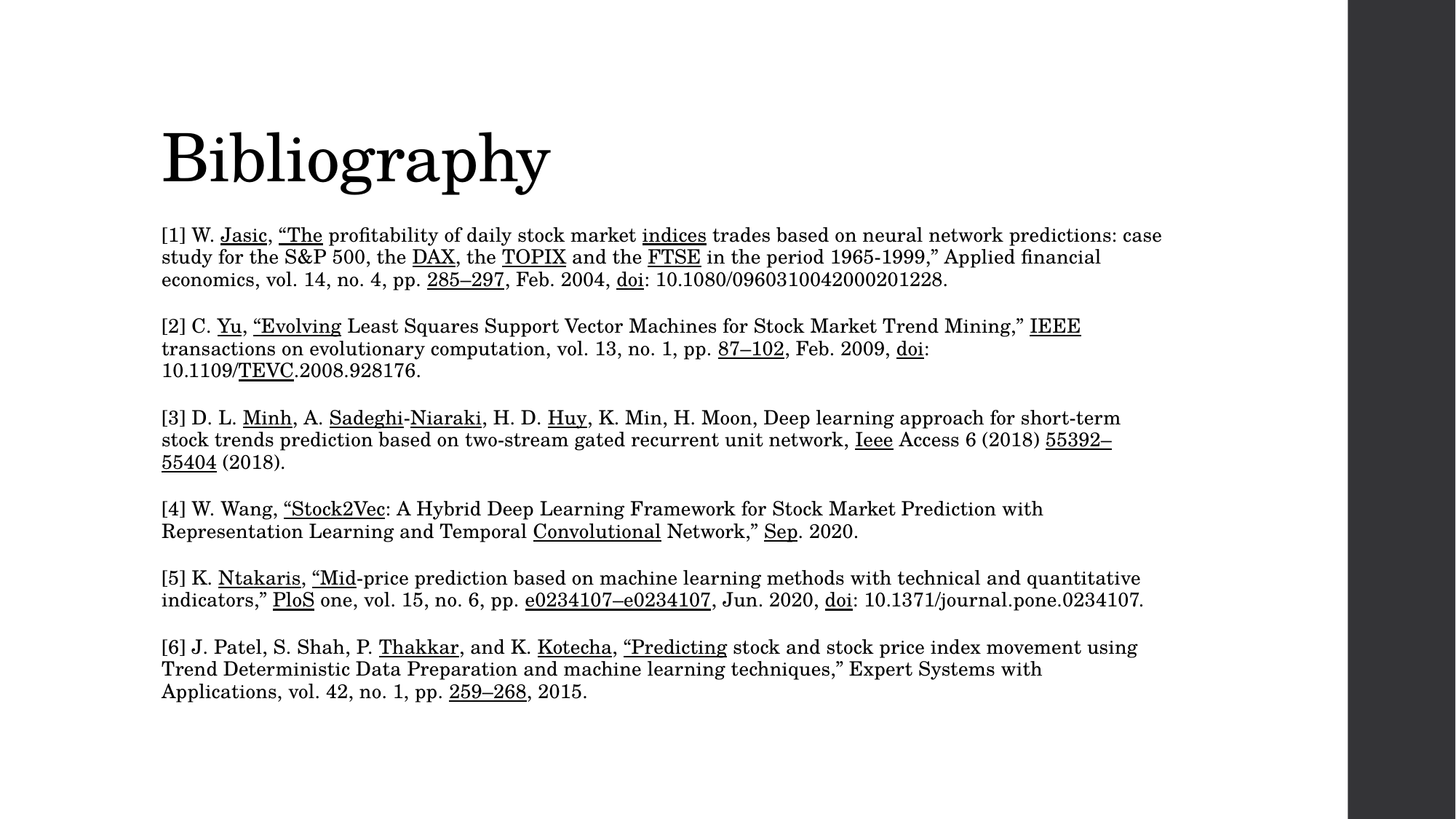

# Bibliography
[1] W. Jasic, “The profitability of daily stock market indices trades based on neural network predictions: case study for the S&P 500, the DAX, the TOPIX and the FTSE in the period 1965-1999,” Applied financial economics, vol. 14, no. 4, pp. 285–297, Feb. 2004, doi: 10.1080/0960310042000201228.
[2] C. Yu, “Evolving Least Squares Support Vector Machines for Stock Market Trend Mining,” IEEE transactions on evolutionary computation, vol. 13, no. 1, pp. 87–102, Feb. 2009, doi: 10.1109/TEVC.2008.928176.
[3] D. L. Minh, A. Sadeghi-Niaraki, H. D. Huy, K. Min, H. Moon, Deep learning approach for short-term stock trends prediction based on two-stream gated recurrent unit network, Ieee Access 6 (2018) 55392–55404 (2018).
[4] W. Wang, “Stock2Vec: A Hybrid Deep Learning Framework for Stock Market Prediction with Representation Learning and Temporal Convolutional Network,” Sep. 2020.
[5] K. Ntakaris, “Mid-price prediction based on machine learning methods with technical and quantitative indicators,” PloS one, vol. 15, no. 6, pp. e0234107–e0234107, Jun. 2020, doi: 10.1371/journal.pone.0234107.
[6] J. Patel, S. Shah, P. Thakkar, and K. Kotecha, “Predicting stock and stock price index movement using Trend Deterministic Data Preparation and machine learning techniques,” Expert Systems with Applications, vol. 42, no. 1, pp. 259–268, 2015.